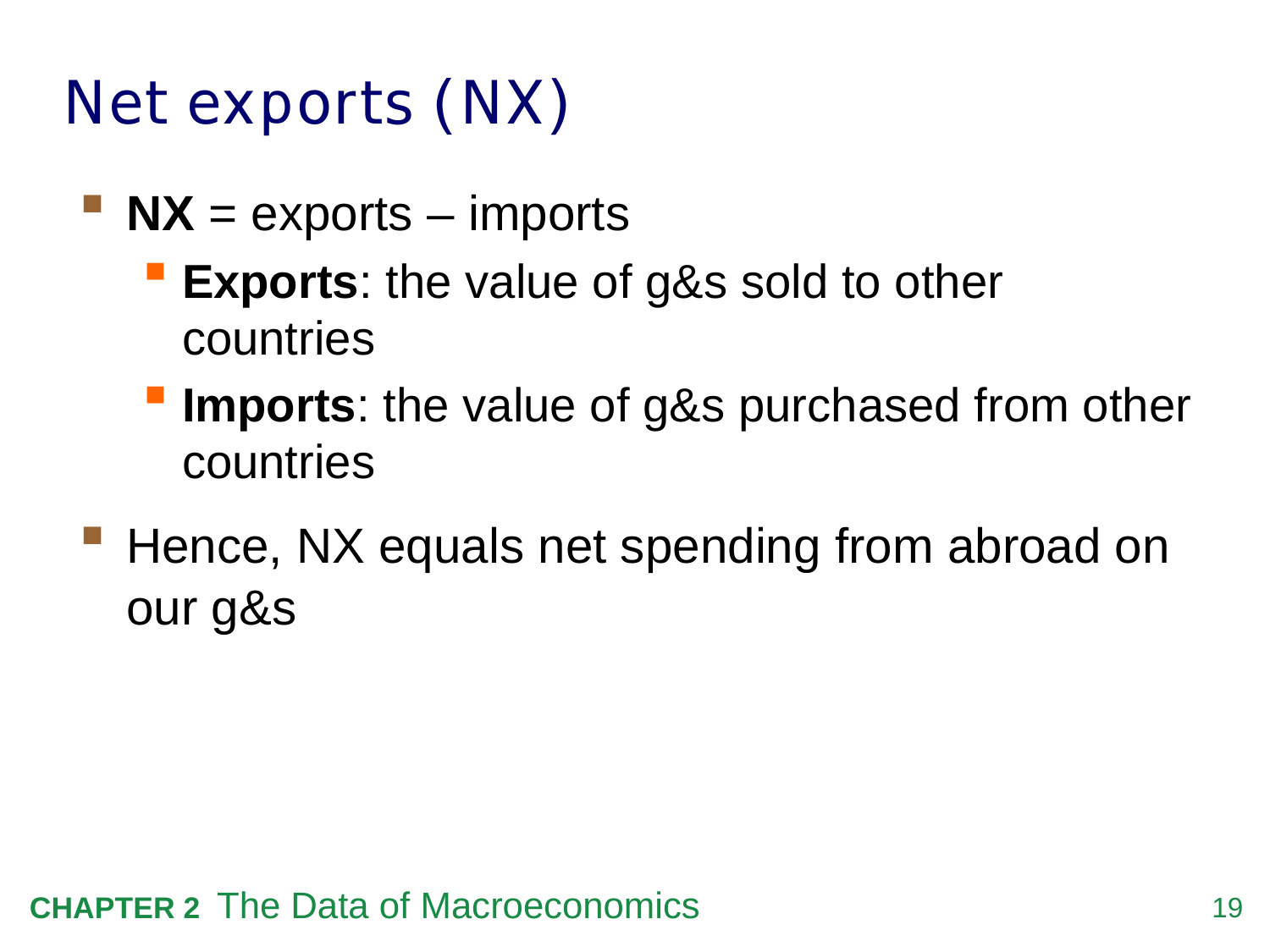

# Net exports (NX)
NX = exports – imports
Exports: the value of g&s sold to other countries
Imports: the value of g&s purchased from other countries
Hence, NX equals net spending from abroad on our g&s